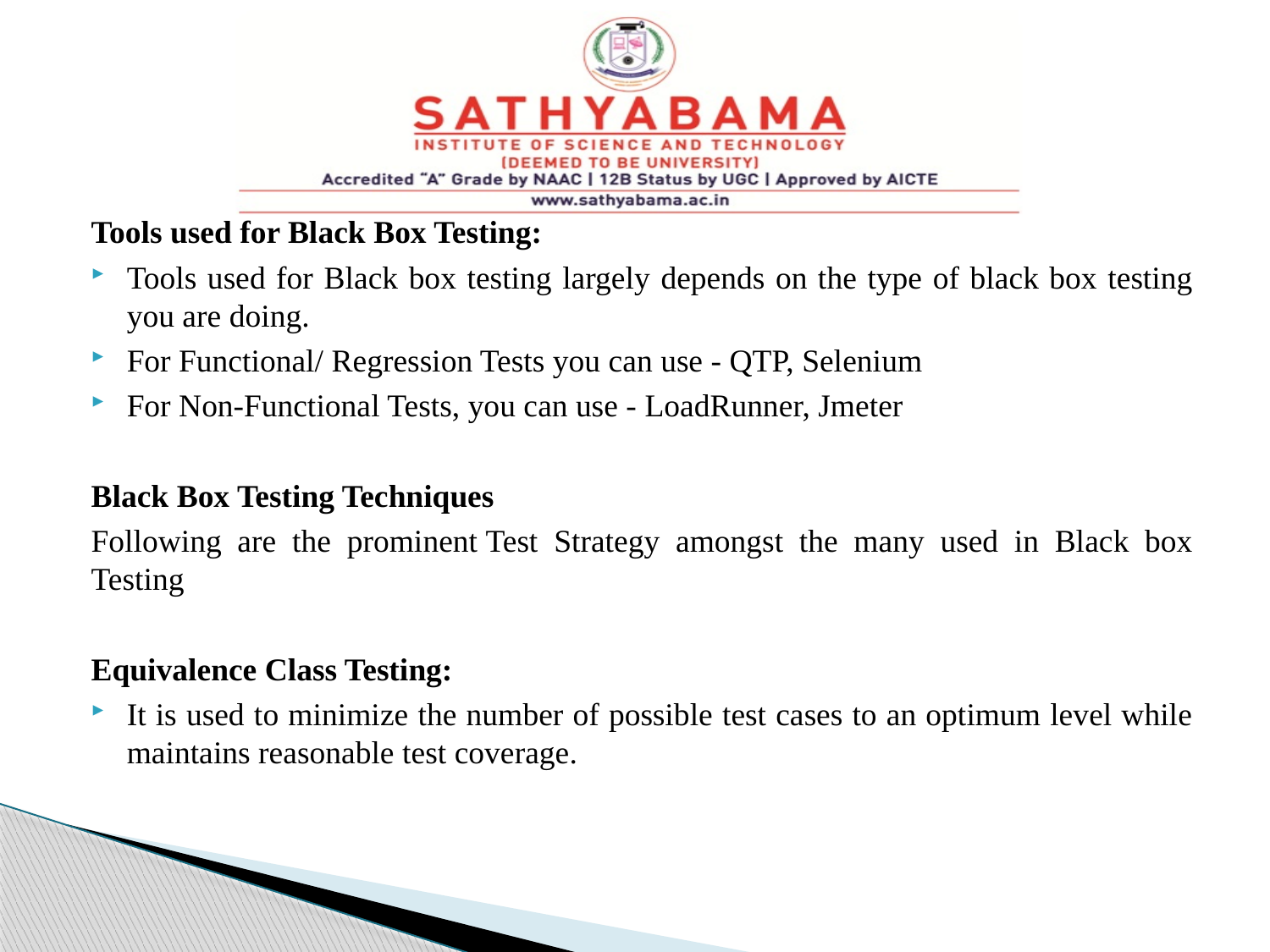

#
Tools used for Black Box Testing:
Tools used for Black box testing largely depends on the type of black box testing you are doing.
For Functional/ Regression Tests you can use - QTP, Selenium
For Non-Functional Tests, you can use - LoadRunner, Jmeter

Black Box Testing Techniques
Following are the prominent Test Strategy amongst the many used in Black box Testing

Equivalence Class Testing:
It is used to minimize the number of possible test cases to an optimum level while maintains reasonable test coverage.